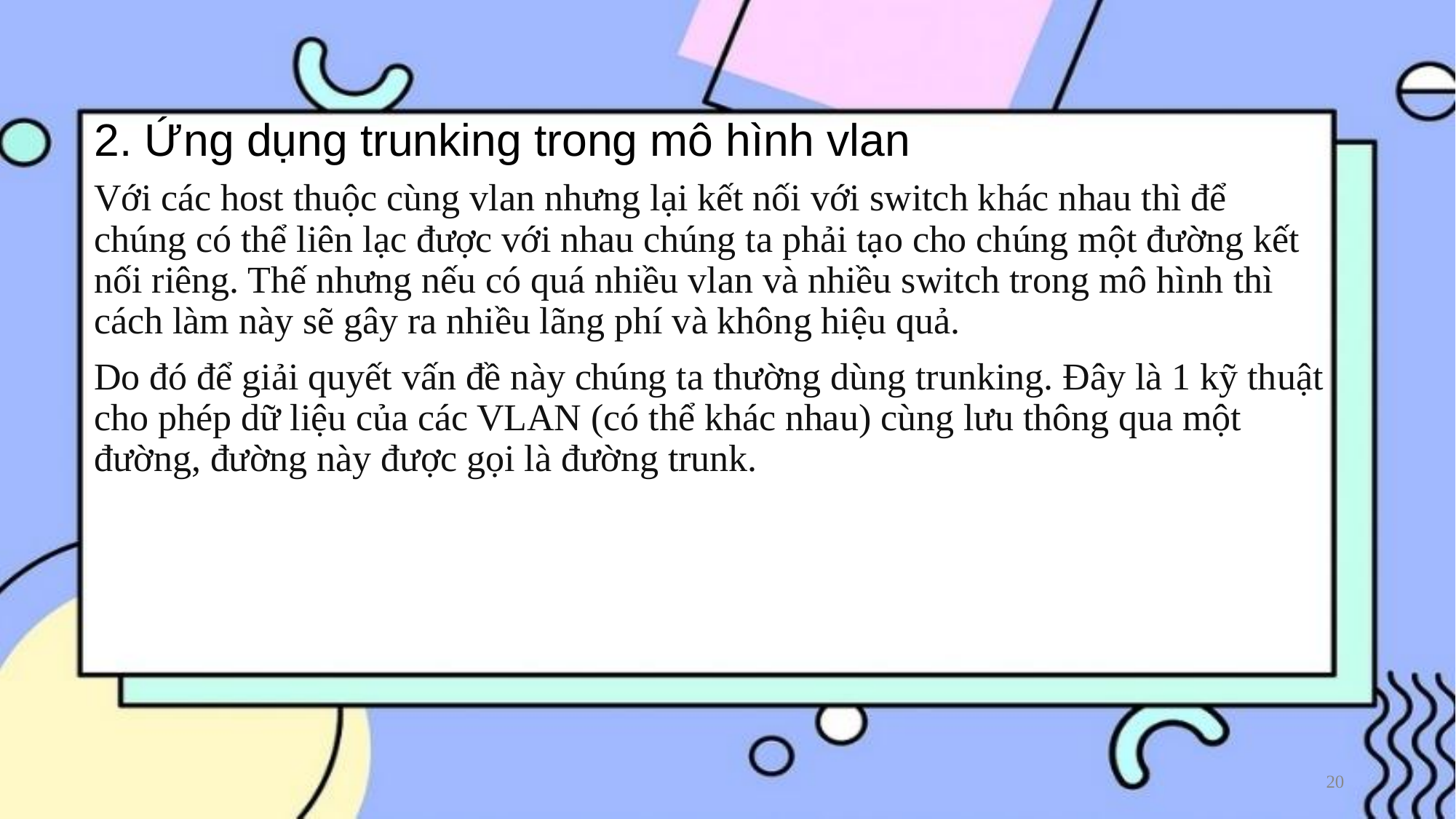

# 2. Ứng dụng trunking trong mô hình vlan
Với các host thuộc cùng vlan nhưng lại kết nối với switch khác nhau thì để chúng có thể liên lạc được với nhau chúng ta phải tạo cho chúng một đường kết nối riêng. Thế nhưng nếu có quá nhiều vlan và nhiều switch trong mô hình thì cách làm này sẽ gây ra nhiều lãng phí và không hiệu quả.
Do đó để giải quyết vấn đề này chúng ta thường dùng trunking. Đây là 1 kỹ thuật cho phép dữ liệu của các VLAN (có thể khác nhau) cùng lưu thông qua một đường, đường này được gọi là đường trunk.

20